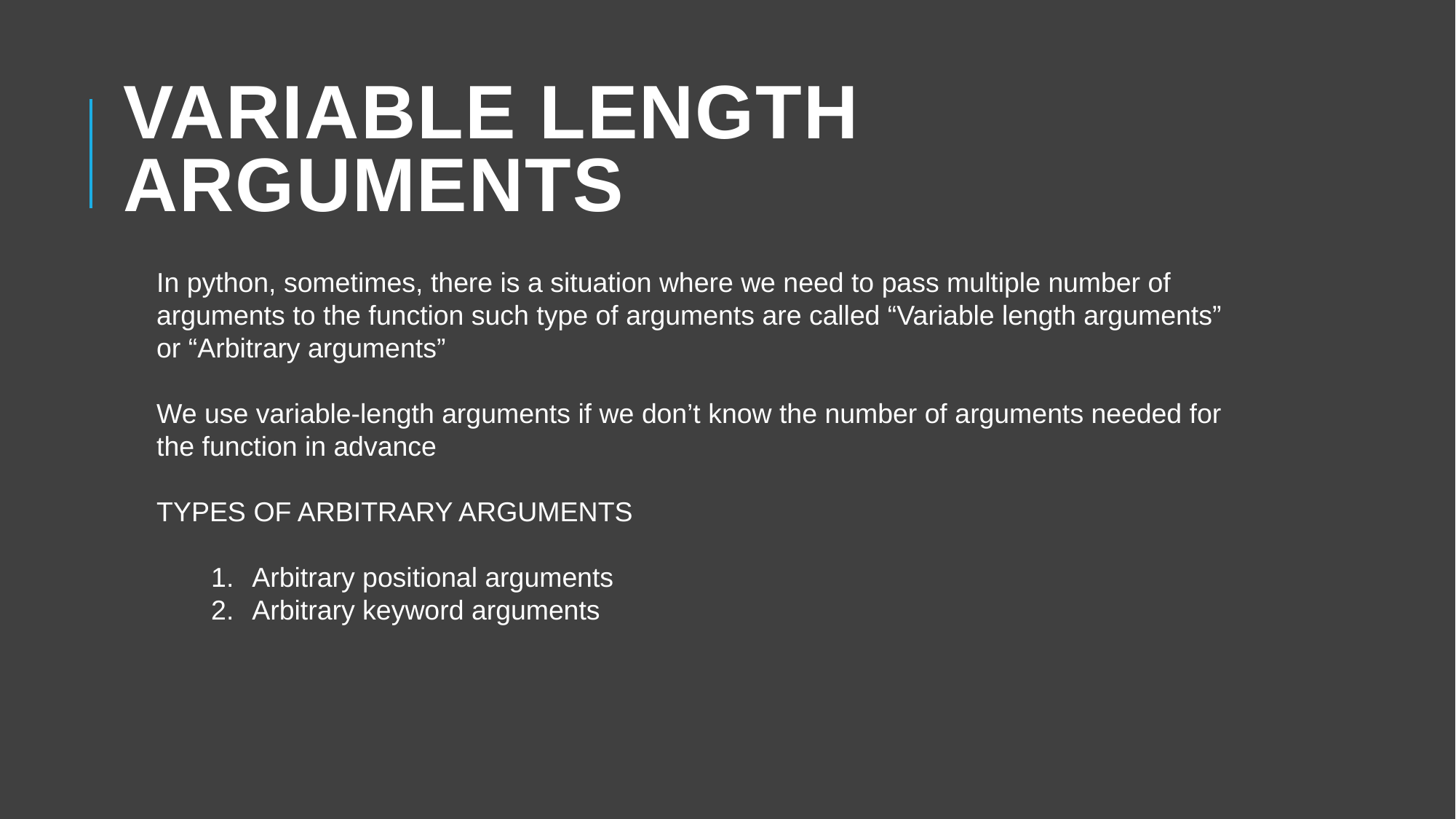

# VARIABLE LENGTH ARGUMENTS
In python, sometimes, there is a situation where we need to pass multiple number of arguments to the function such type of arguments are called “Variable length arguments” or “Arbitrary arguments”

We use variable-length arguments if we don’t know the number of arguments needed for the function in advance

TYPES OF ARBITRARY ARGUMENTS

Arbitrary positional arguments
Arbitrary keyword arguments